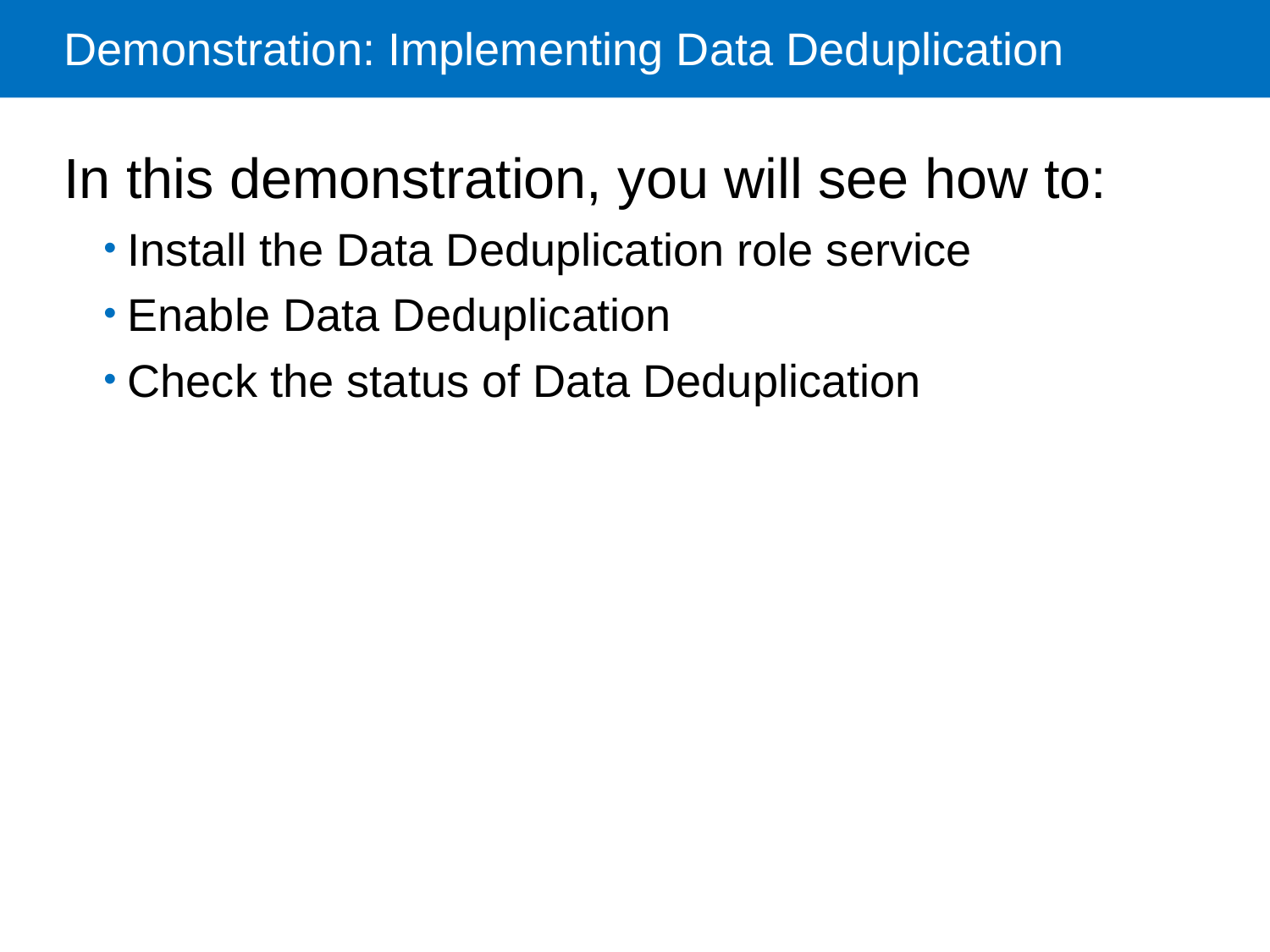

# Demonstration: Implementing Data Deduplication
In this demonstration, you will see how to:
Install the Data Deduplication role service
Enable Data Deduplication
Check the status of Data Deduplication